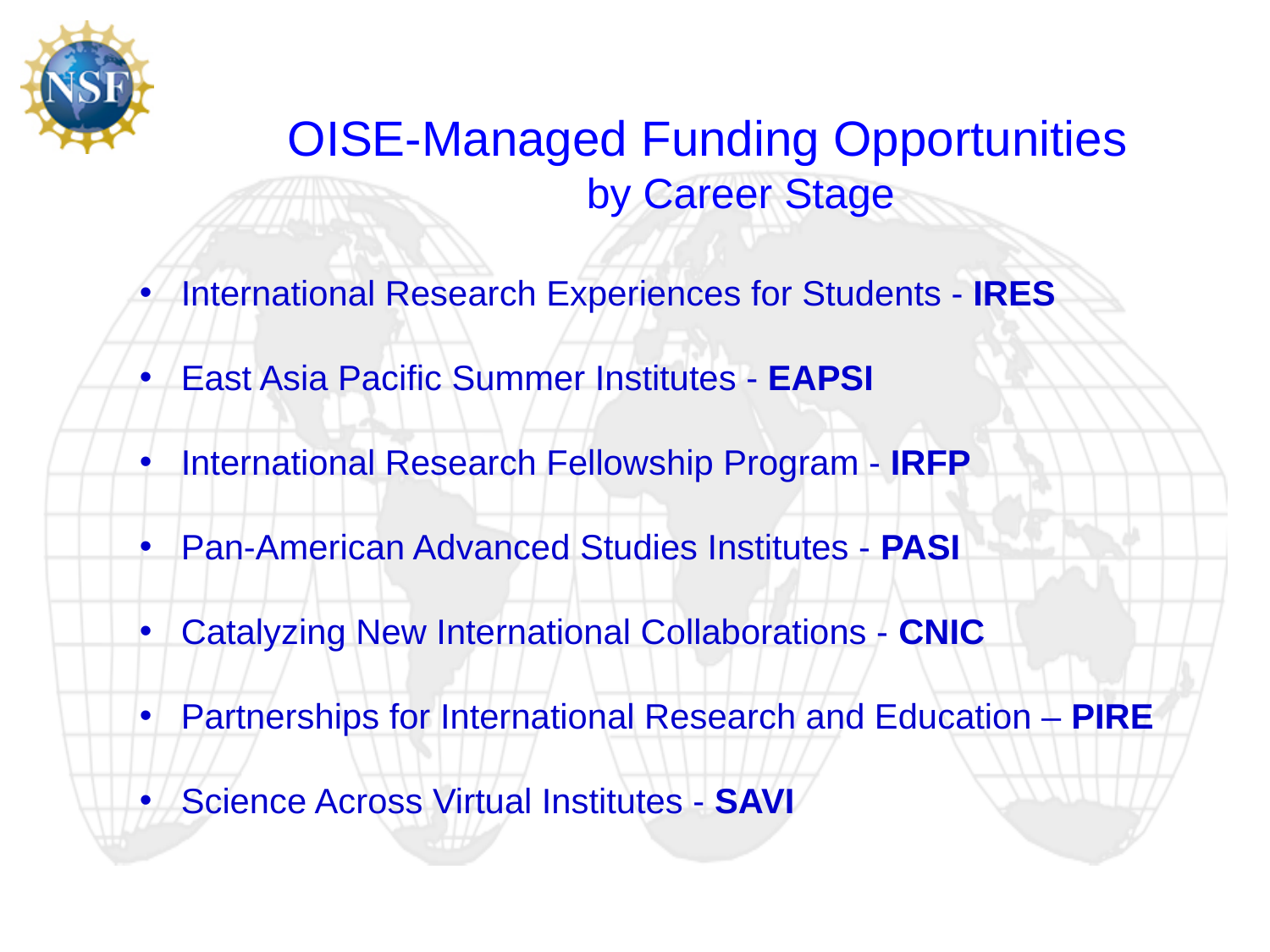

OISE-Managed Funding Opportunities
by Career Stage
   International Research Experiences for Students - IRES

   East Asia Pacific Summer Institutes - EAPSI

   International Research Fellowship Program - IRFP

   Pan-American Advanced Studies Institutes - PASI

   Catalyzing New International Collaborations - CNIC

   Partnerships for International Research and Education – PIRE

   Science Across Virtual Institutes - SAVI